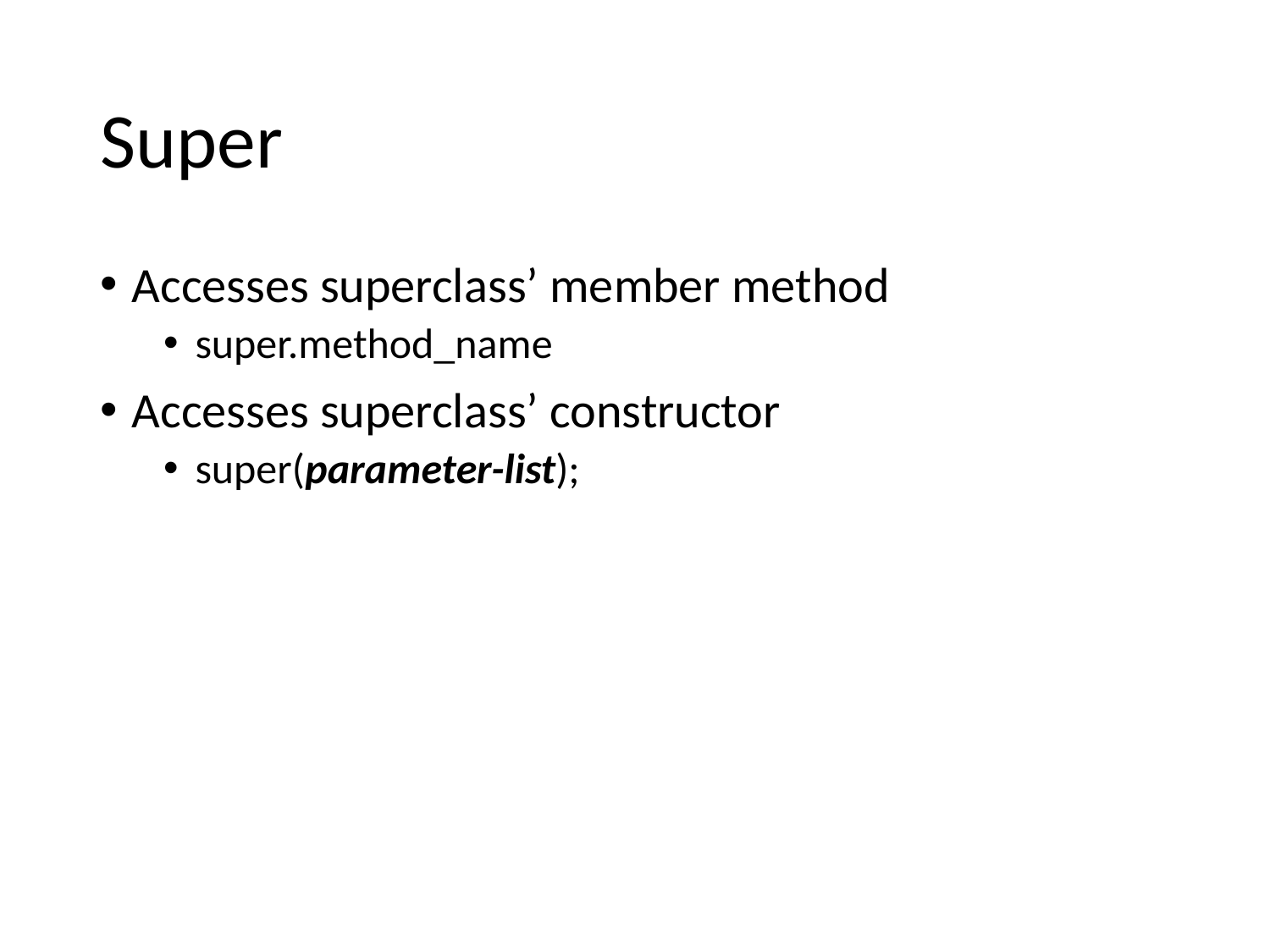

# Super
Accesses superclass’ member method
super.method_name
Accesses superclass’ constructor
super(parameter-list);